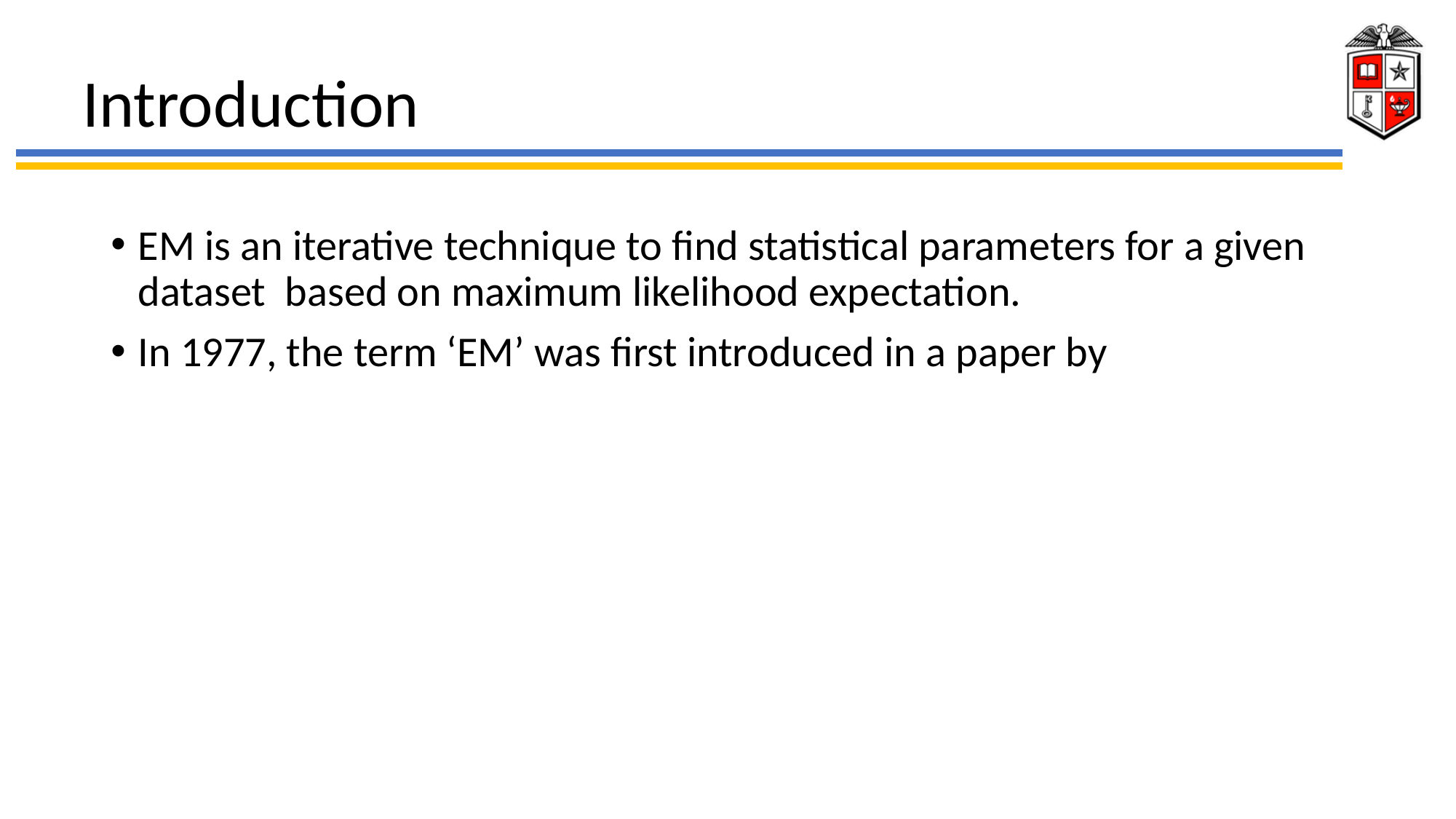

# Introduction
EM is an iterative technique to find statistical parameters for a given dataset  based on maximum likelihood expectation.
In 1977, the term ‘EM’ was first introduced in a paper by